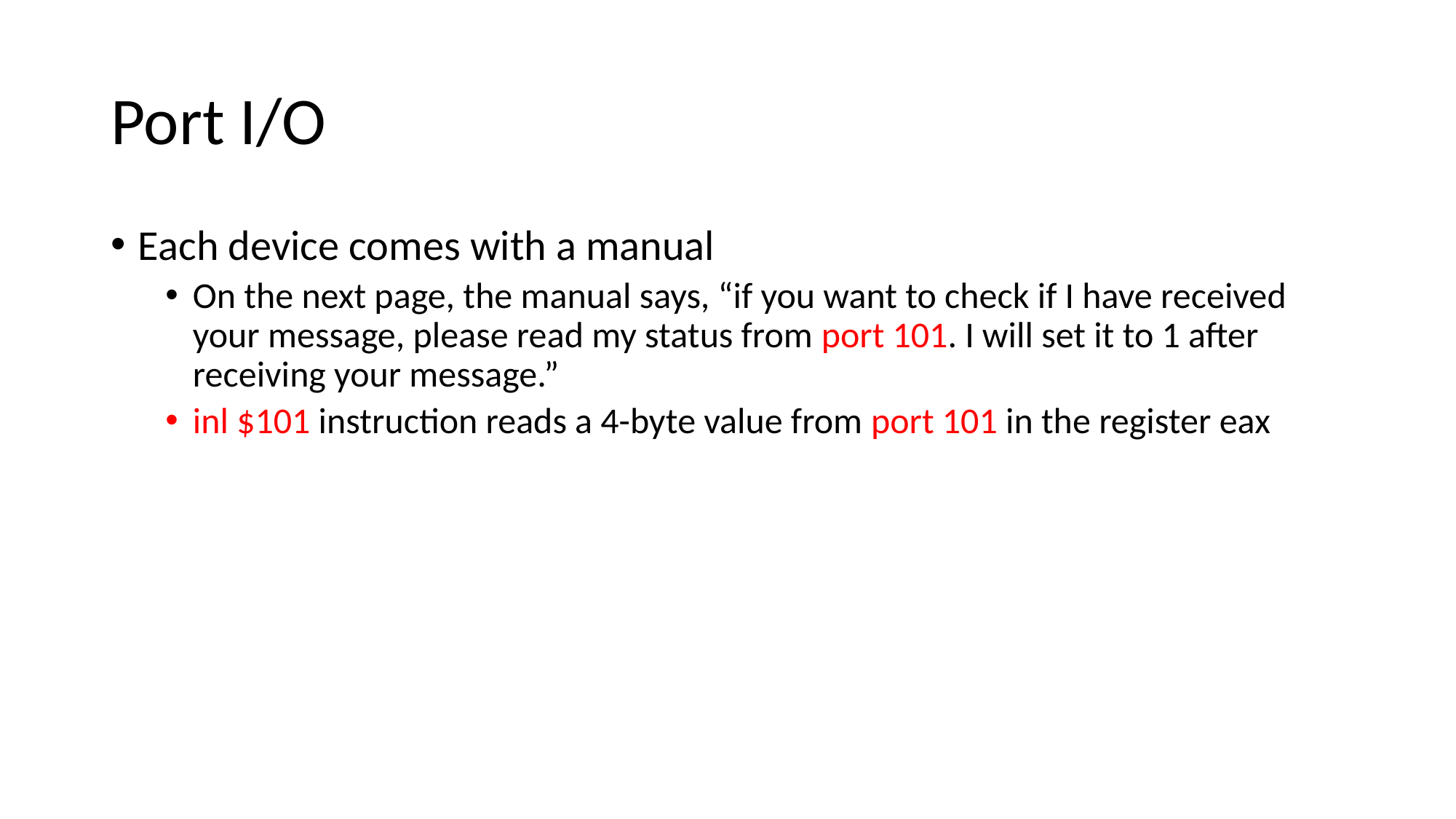

# Port I/O
Each device comes with a manual
On the next page, the manual says, “if you want to check if I have received your message, please read my status from port 101. I will set it to 1 after receiving your message.”
inl $101 instruction reads a 4-byte value from port 101 in the register eax